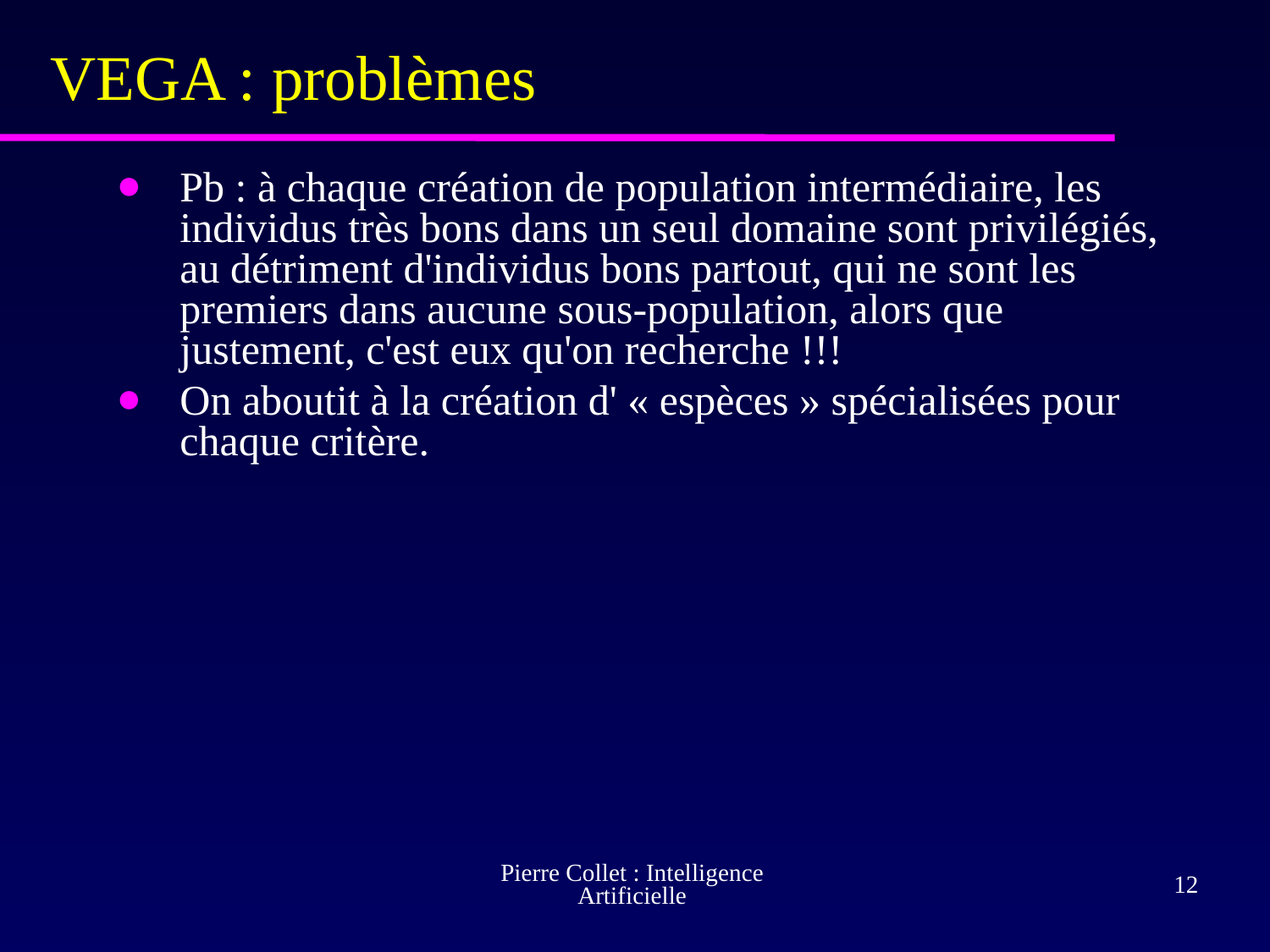

# VEGA : problèmes
Pb : à chaque création de population intermédiaire, les individus très bons dans un seul domaine sont privilégiés, au détriment d'individus bons partout, qui ne sont les premiers dans aucune sous-population, alors que justement, c'est eux qu'on recherche !!!
On aboutit à la création d' « espèces » spécialisées pour chaque critère.
Pierre Collet : Intelligence Artificielle
12